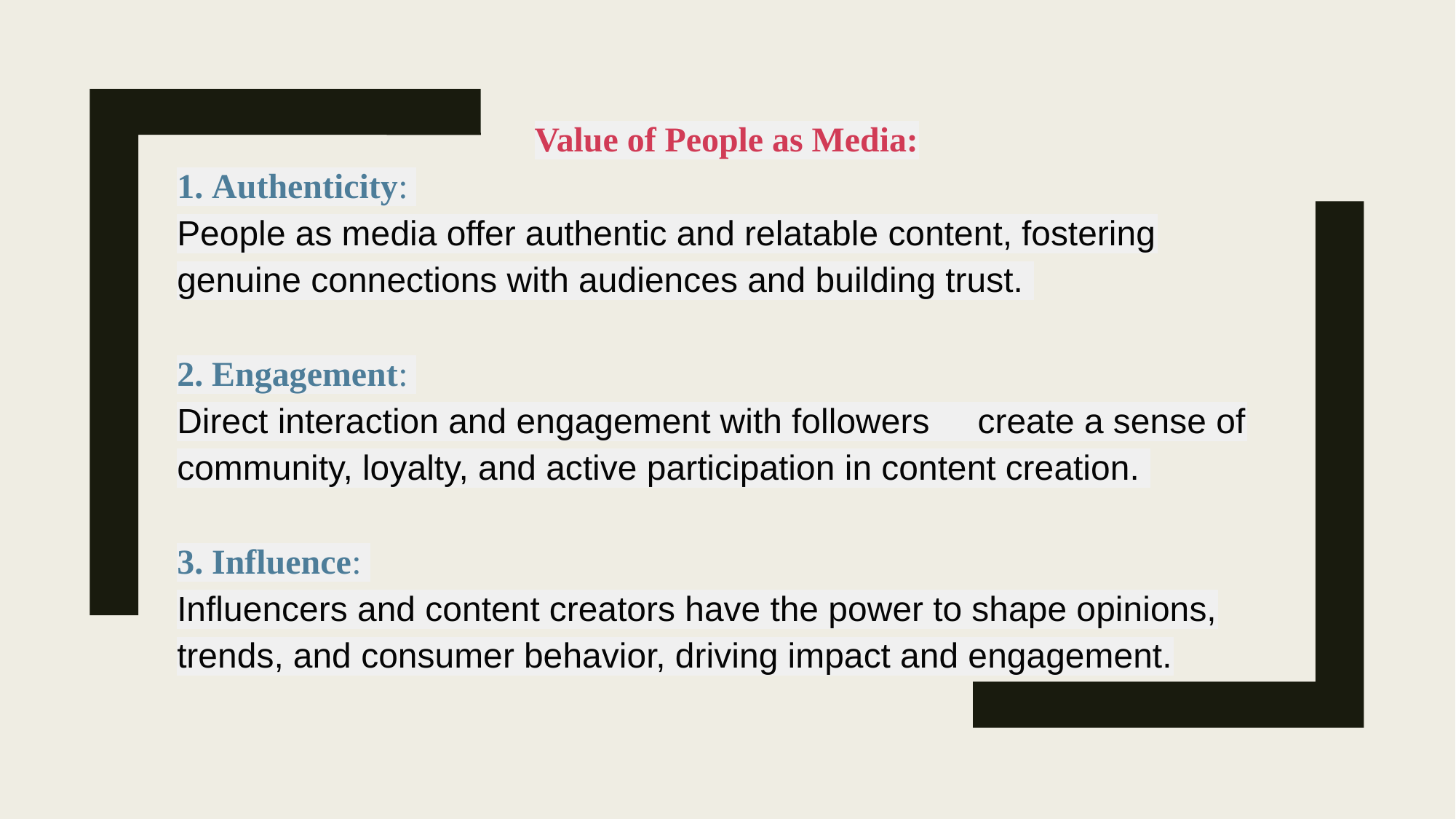

Value of People as Media:
1. Authenticity:
People as media offer authentic and relatable content, fostering genuine connections with audiences and building trust.

2. Engagement:
Direct interaction and engagement with followers     create a sense of community, loyalty, and active participation in content creation.

3. Influence:
Influencers and content creators have the power to shape opinions, trends, and consumer behavior, driving impact and engagement.